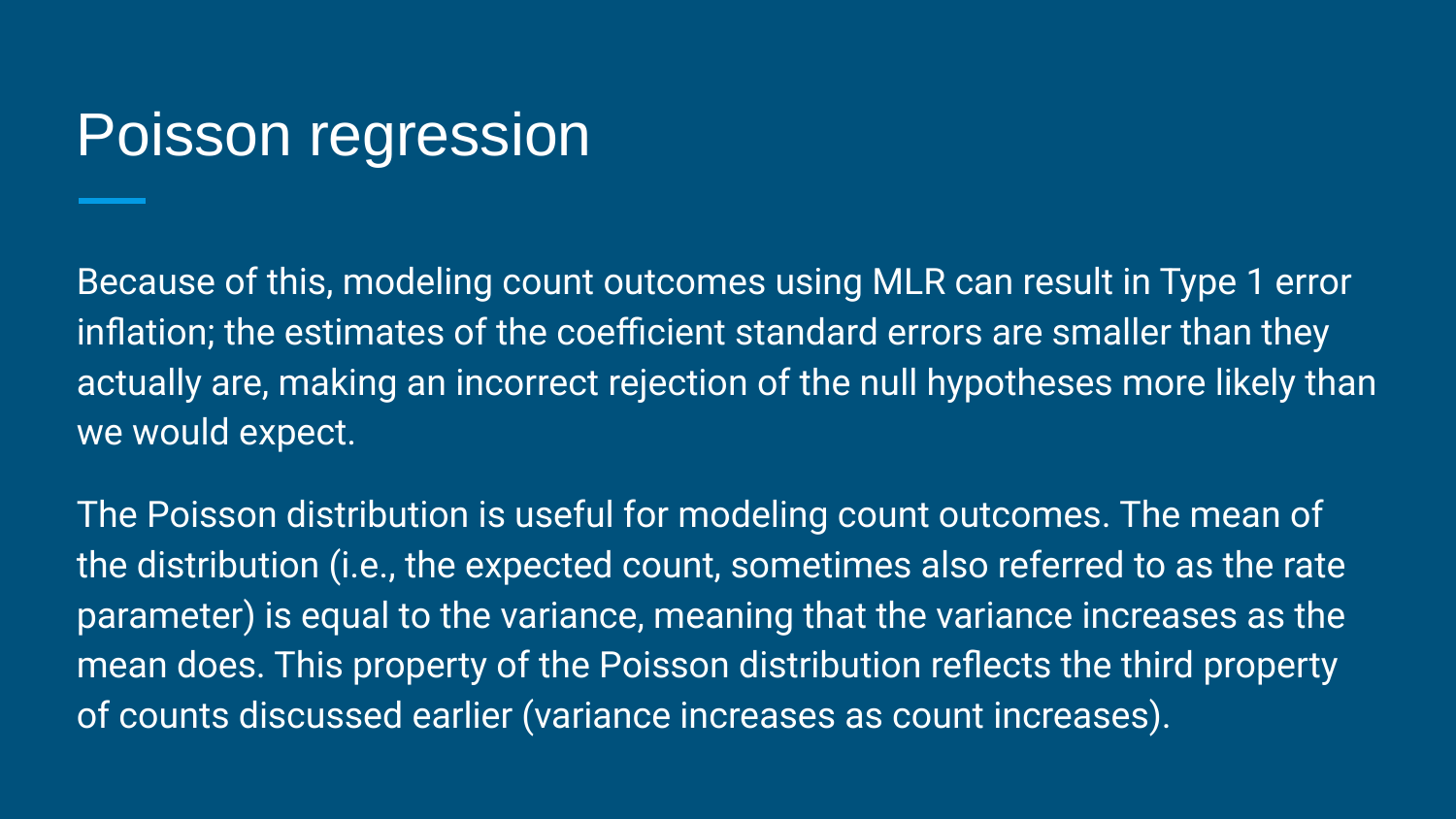

# Poisson regression
Because of this, modeling count outcomes using MLR can result in Type 1 error inflation; the estimates of the coefficient standard errors are smaller than they actually are, making an incorrect rejection of the null hypotheses more likely than we would expect.
The Poisson distribution is useful for modeling count outcomes. The mean of the distribution (i.e., the expected count, sometimes also referred to as the rate parameter) is equal to the variance, meaning that the variance increases as the mean does. This property of the Poisson distribution reflects the third property of counts discussed earlier (variance increases as count increases).